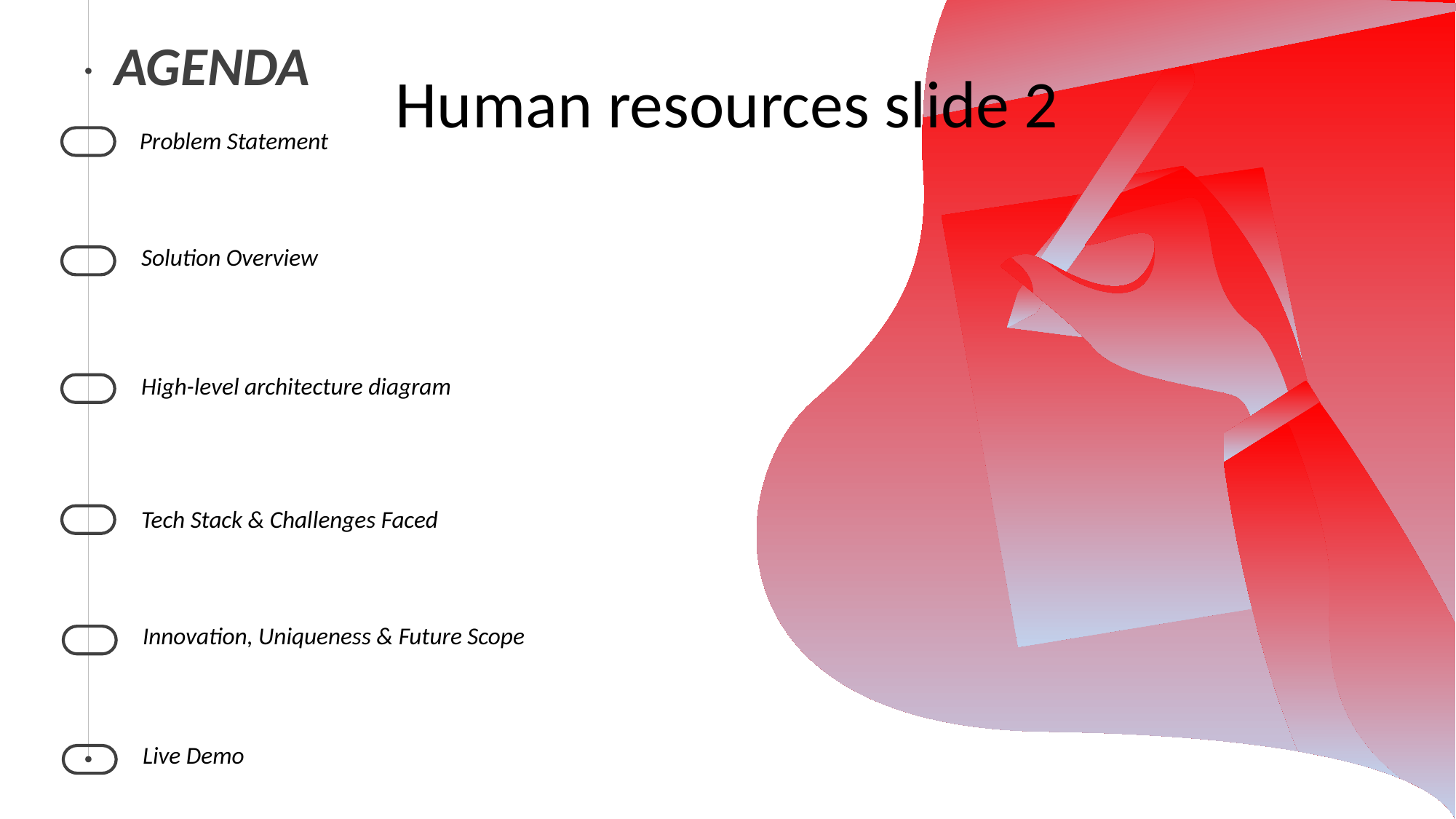

AGENDA
# Human resources slide 2

Problem Statement

Solution Overview

High-level architecture diagram

Tech Stack & Challenges Faced

Innovation, Uniqueness & Future Scope

Live Demo